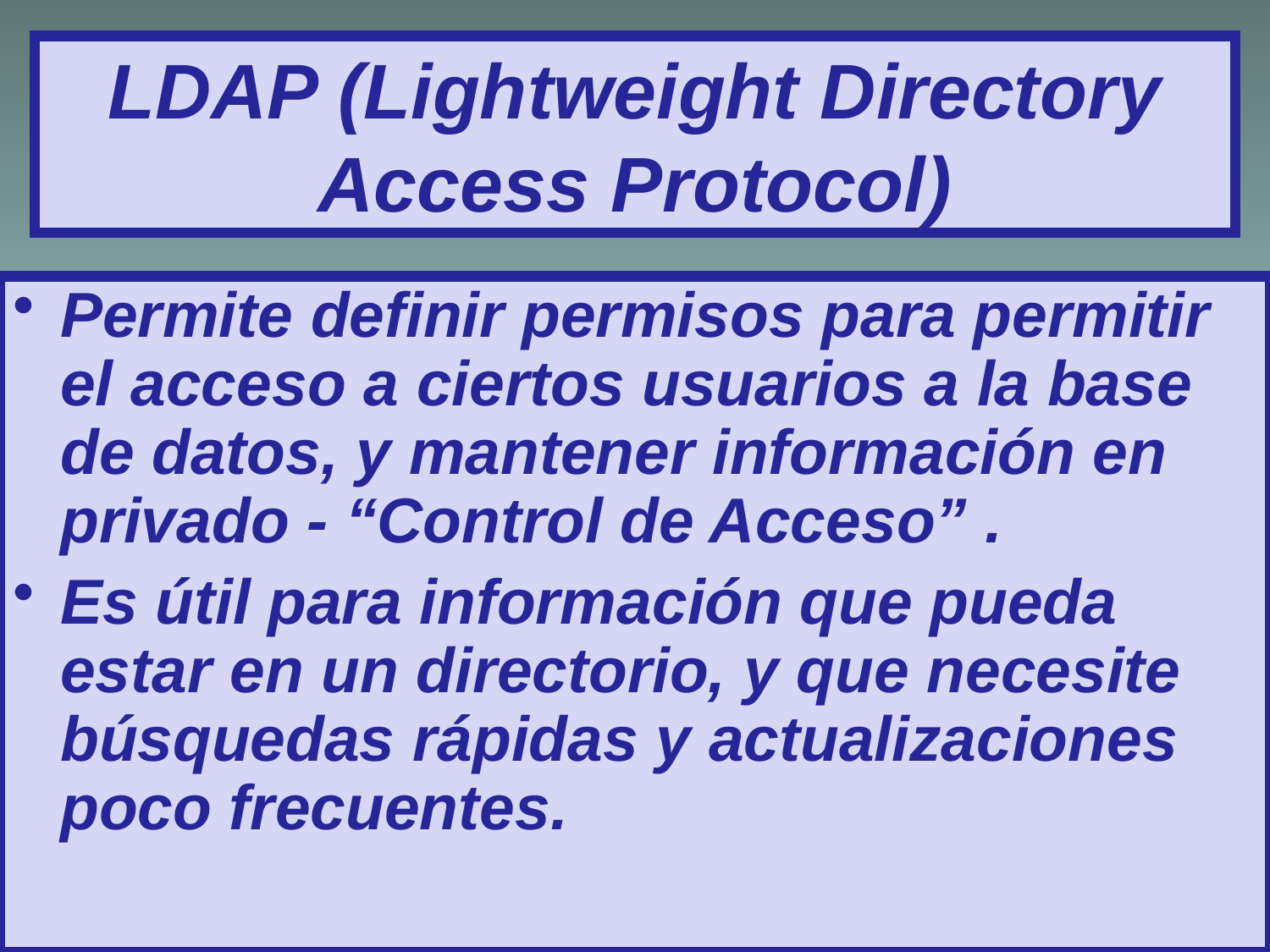

# LDAP (Lightweight Directory Access Protocol)
Permite definir permisos para permitir el acceso a ciertos usuarios a la base de datos, y mantener información en privado - “Control de Acceso” .
Es útil para información que pueda estar en un directorio, y que necesite búsquedas rápidas y actualizaciones poco frecuentes.